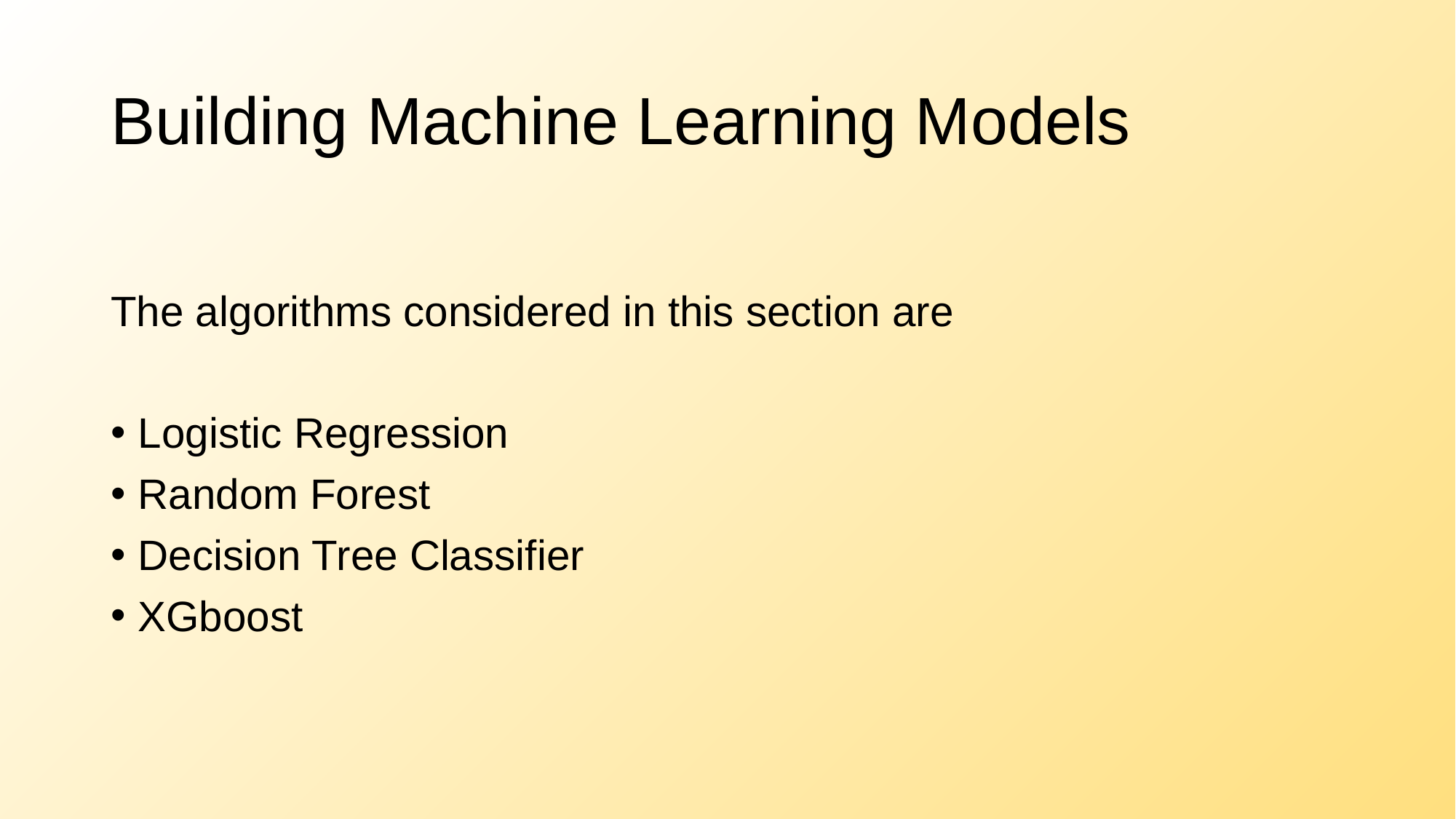

# Building Machine Learning Models

The algorithms considered in this section are

Logistic Regression
Random Forest
Decision Tree Classifier
XGboost